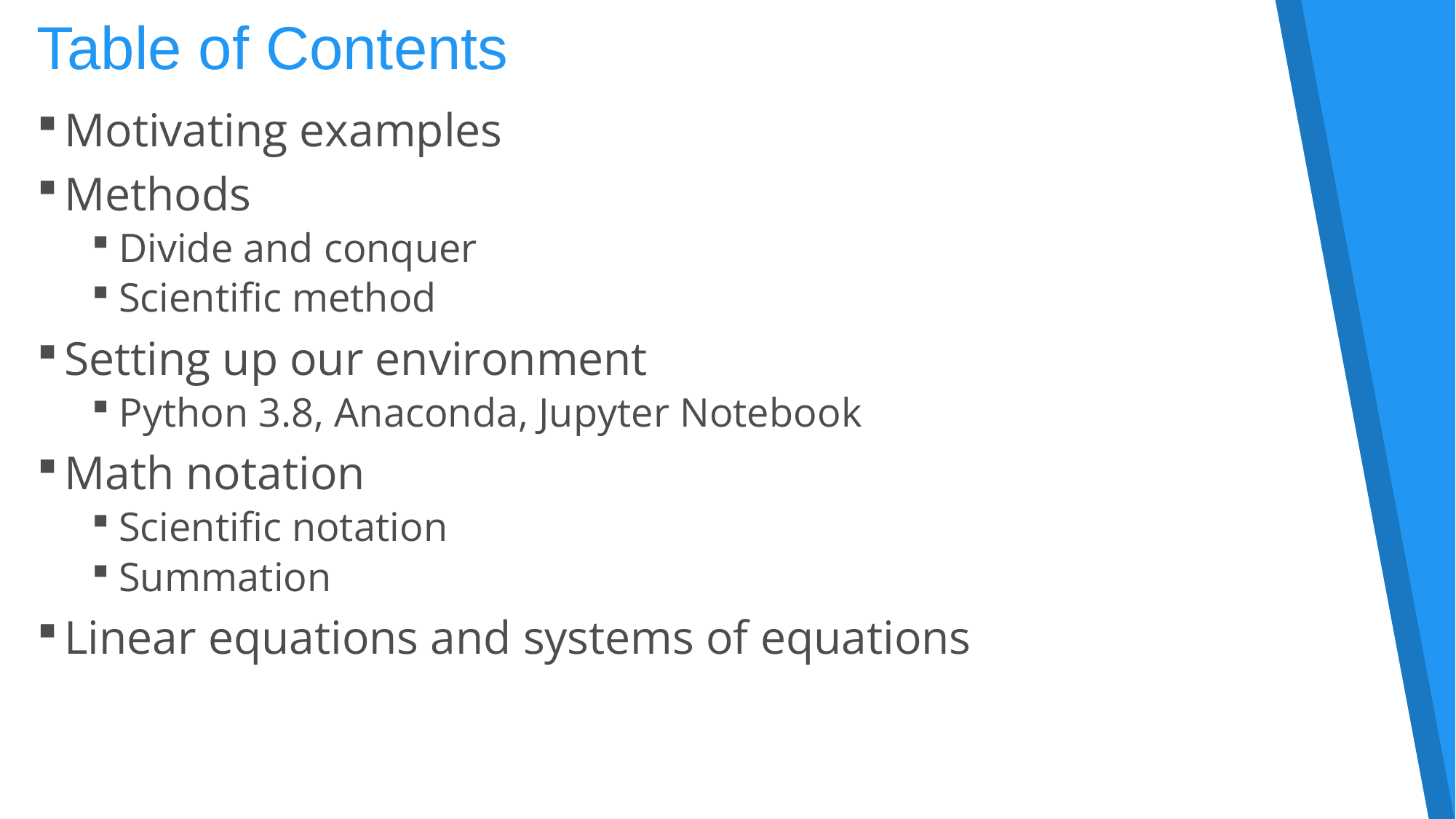

# Table of Contents
Motivating examples
Methods
Divide and conquer
Scientific method
Setting up our environment
Python 3.8, Anaconda, Jupyter Notebook
Math notation
Scientific notation
Summation
Linear equations and systems of equations